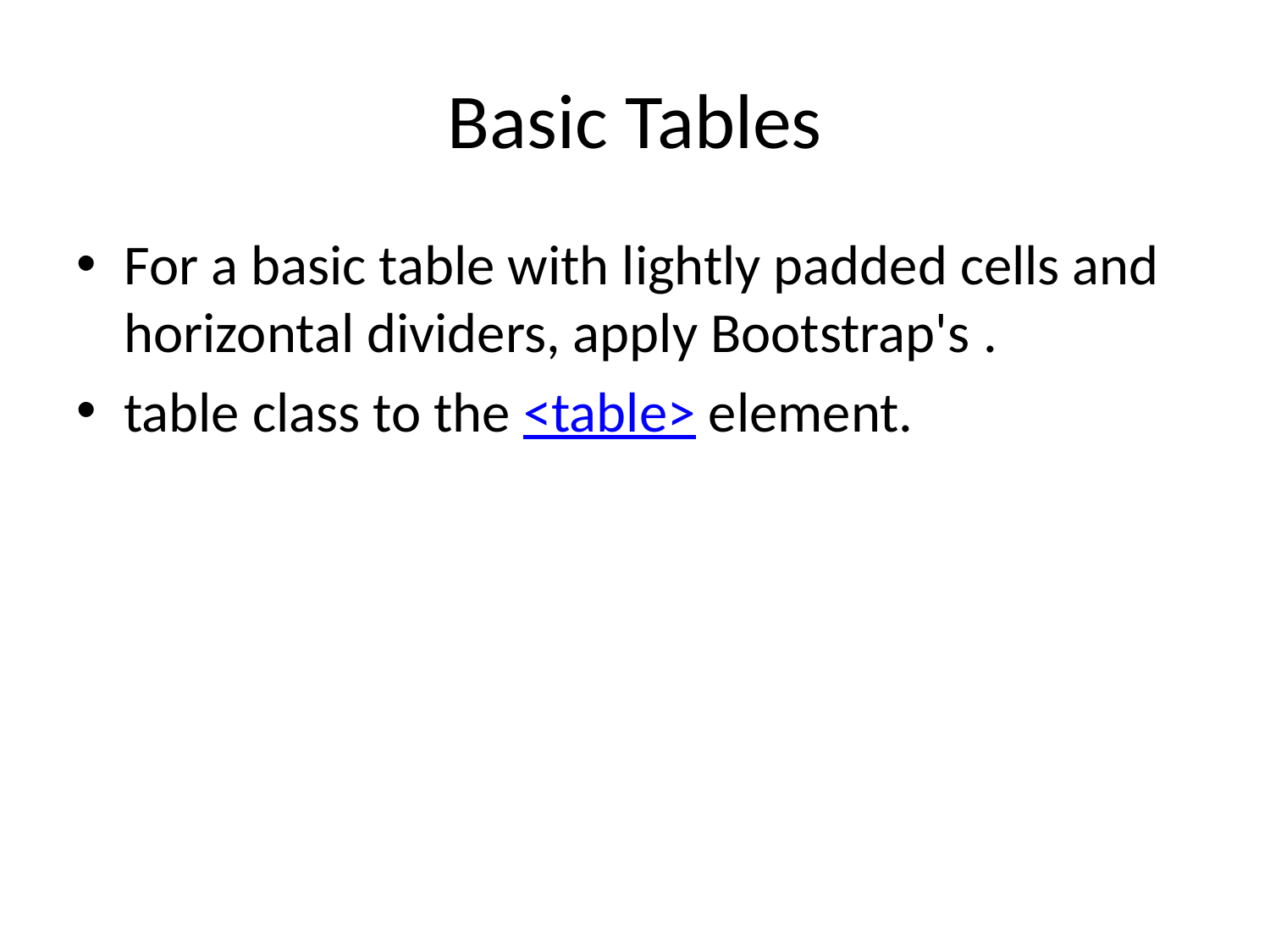

# Basic Tables
For a basic table with lightly padded cells and horizontal dividers, apply Bootstrap's .
table class to the <table> element.